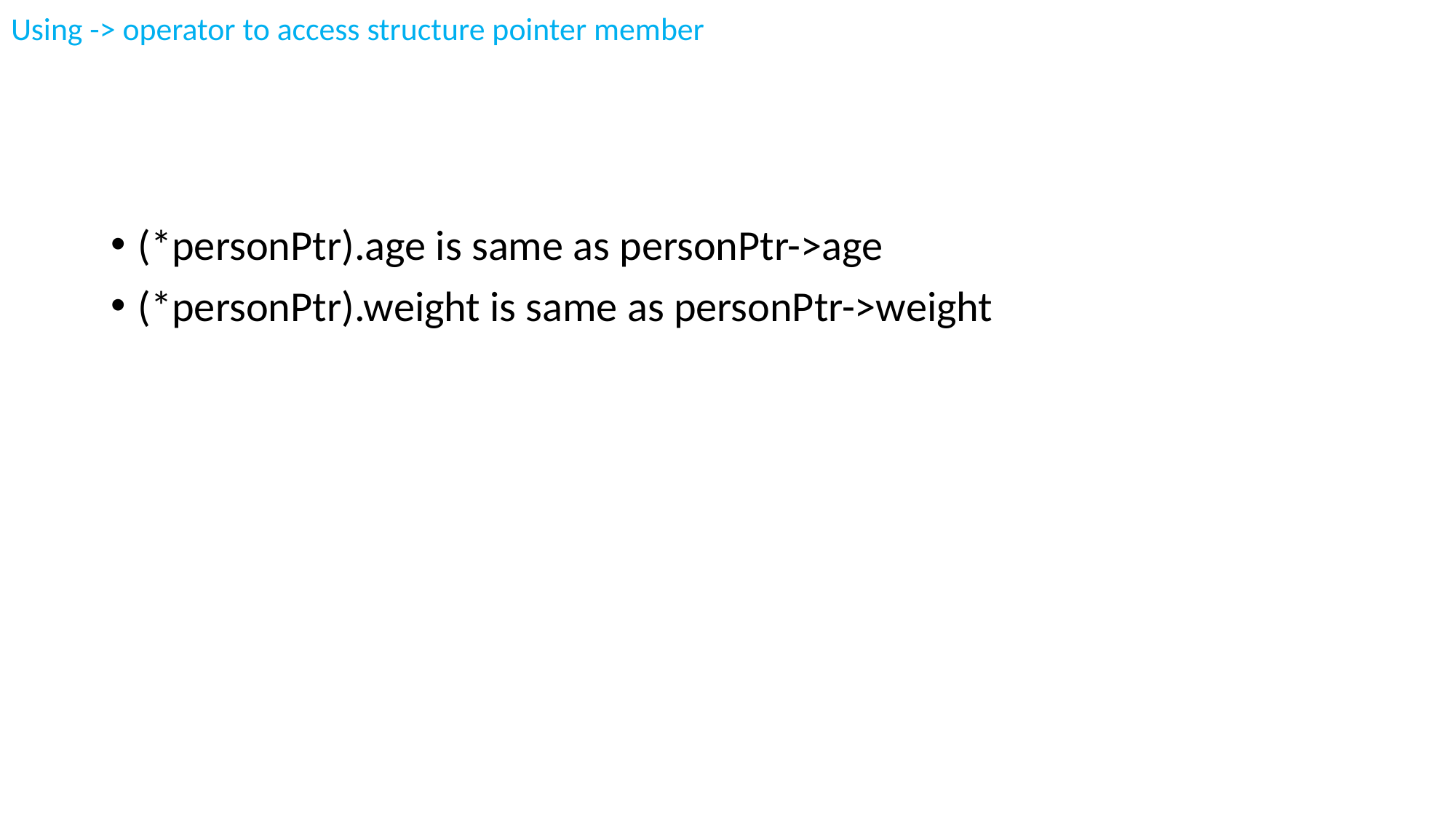

# Using -> operator to access structure pointer member
(*personPtr).age is same as personPtr->age
(*personPtr).weight is same as personPtr->weight